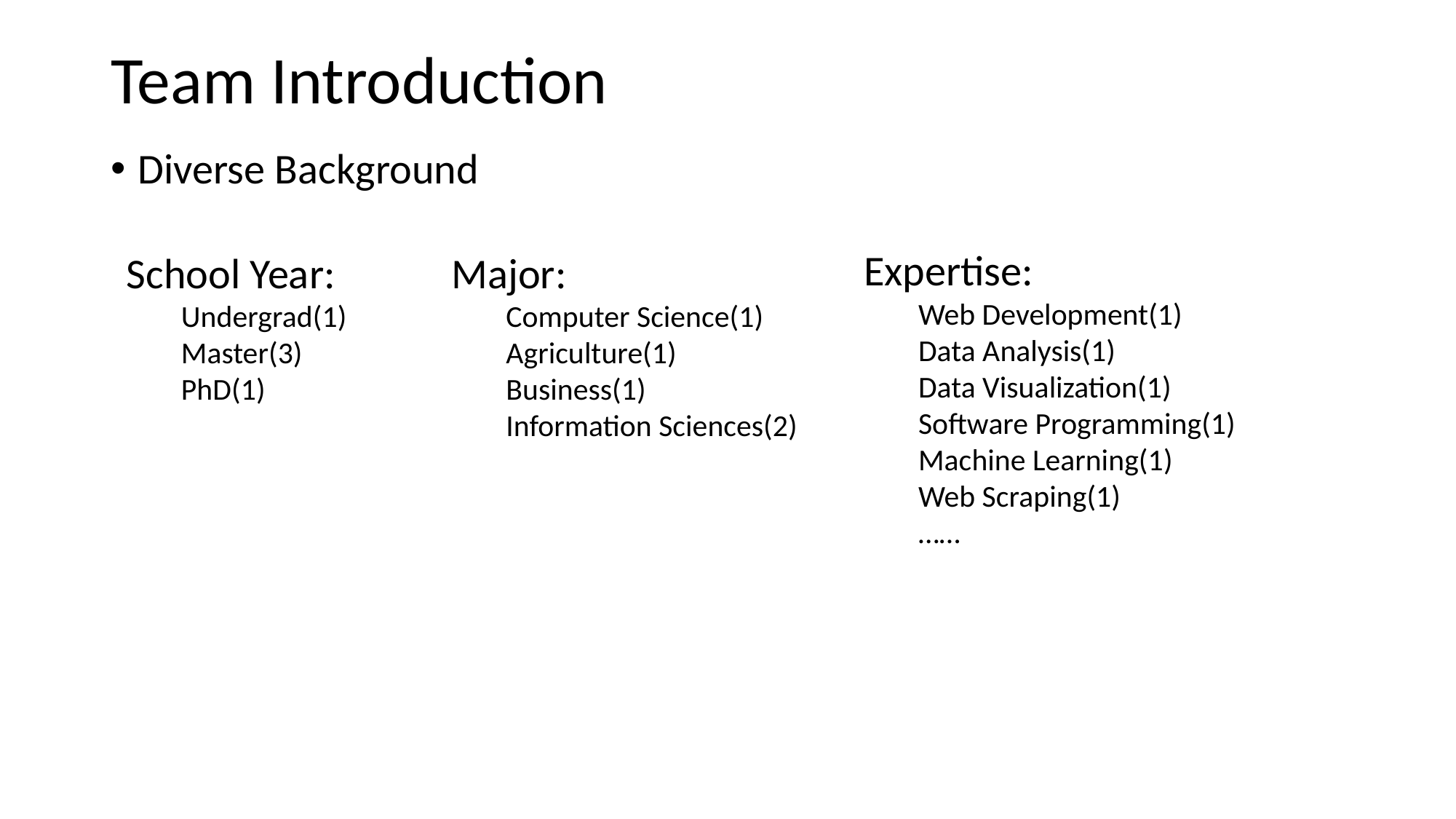

# Team Introduction
Diverse Background
Expertise:
Web Development(1)
Data Analysis(1)
Data Visualization(1)
Software Programming(1)
Machine Learning(1)
Web Scraping(1)
……
School Year:
Undergrad(1)
Master(3)
PhD(1)
Major:
Computer Science(1)
Agriculture(1)
Business(1)
Information Sciences(2)